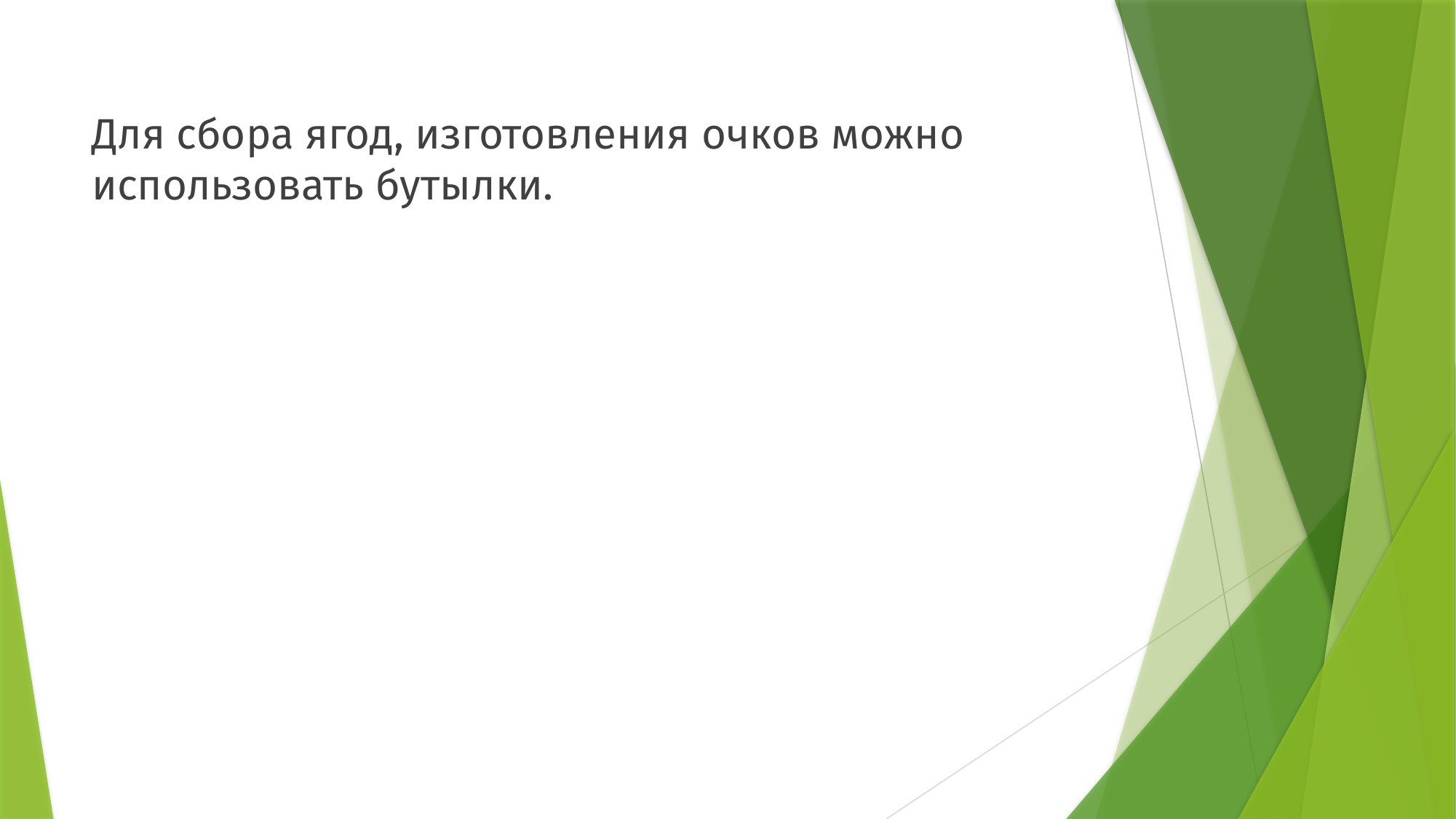

Для сбора ягод, изготовления очков можно использовать бутылки.